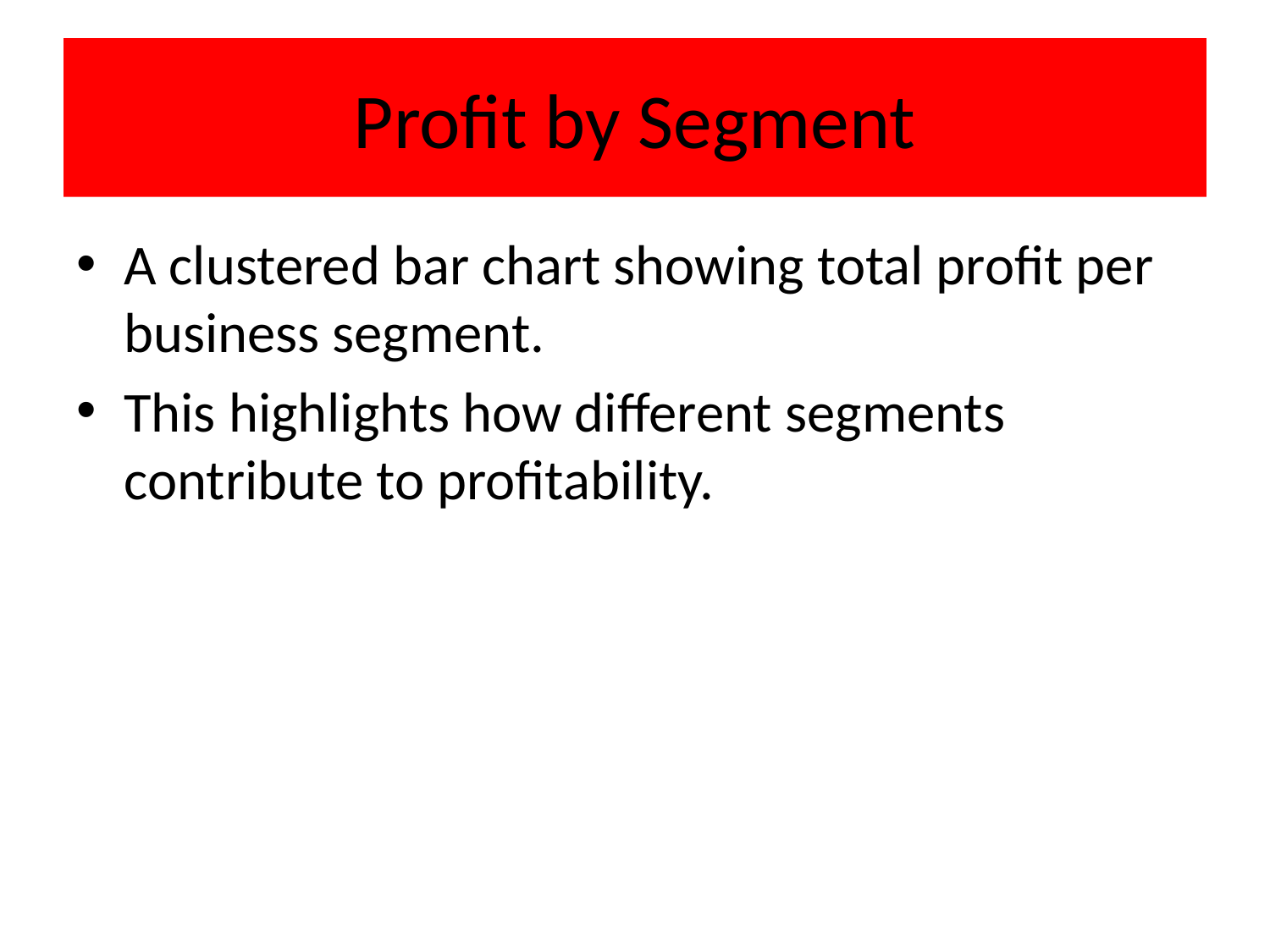

# Profit by Segment
A clustered bar chart showing total profit per business segment.
This highlights how different segments  contribute to profitability.